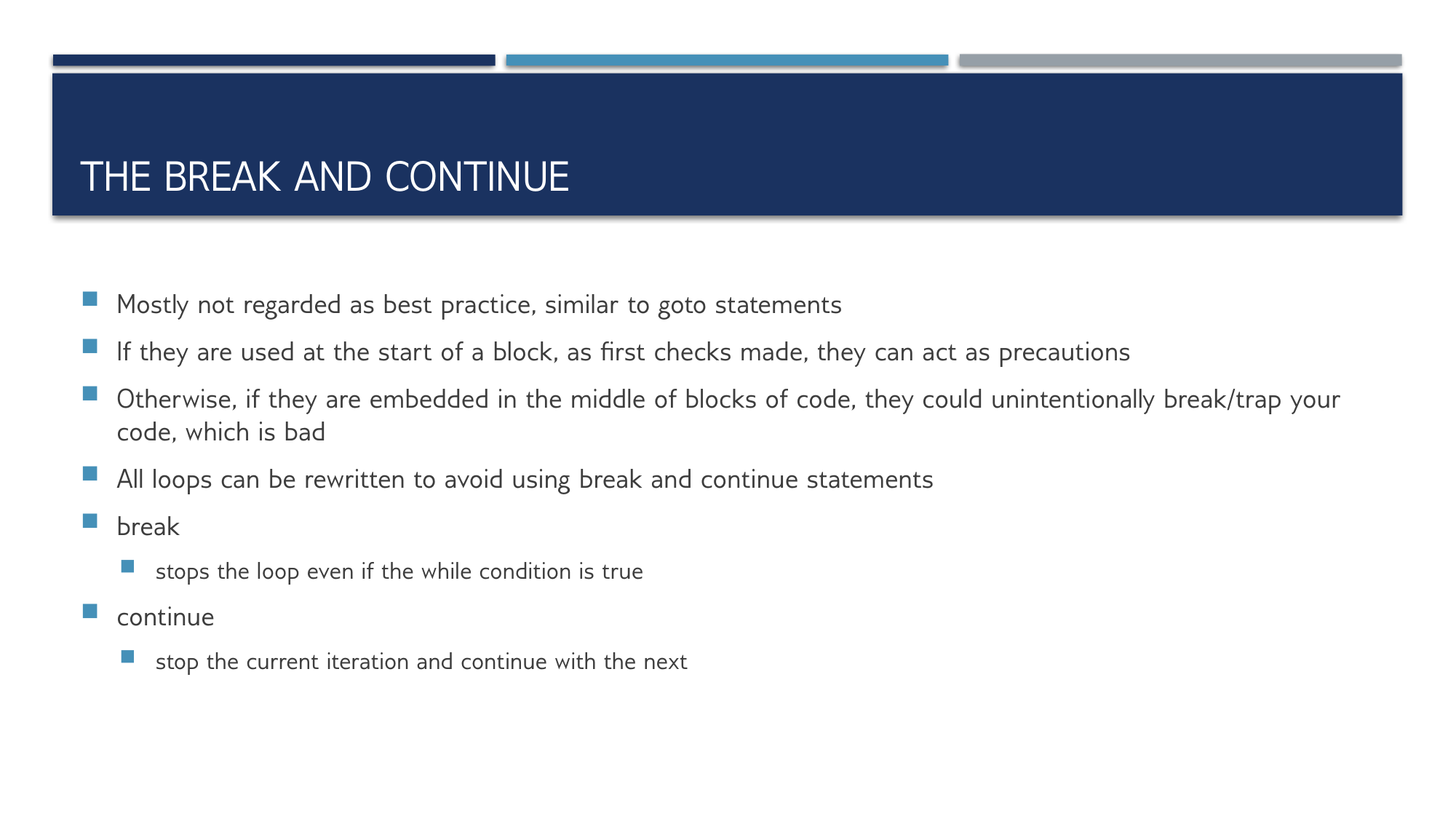

# The break and continue
Mostly not regarded as best practice, similar to goto statements
If they are used at the start of a block, as first checks made, they can act as precautions
Otherwise, if they are embedded in the middle of blocks of code, they could unintentionally break/trap your code, which is bad
All loops can be rewritten to avoid using break and continue statements
break
stops the loop even if the while condition is true
continue
stop the current iteration and continue with the next